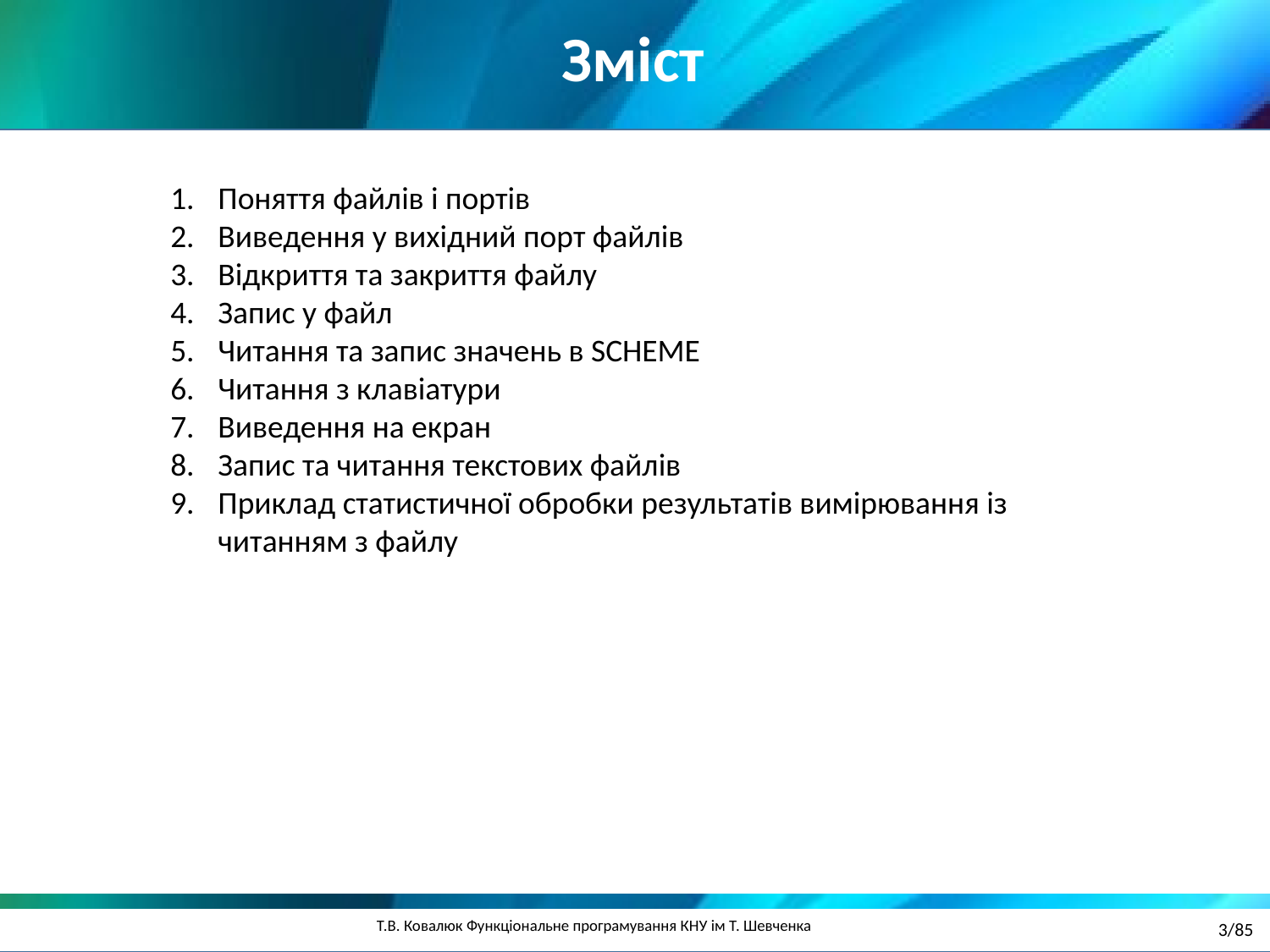

Зміст
Поняття файлів і портів
Виведення у вихідний порт файлів
Відкриття та закриття файлу
Запис у файл
Читання та запис значень в SCHEME
Читання з клавіатури
Виведення на екран
Запис та читання текстових файлів
Приклад статистичної обробки результатів вимірювання із читанням з файлу

3/85